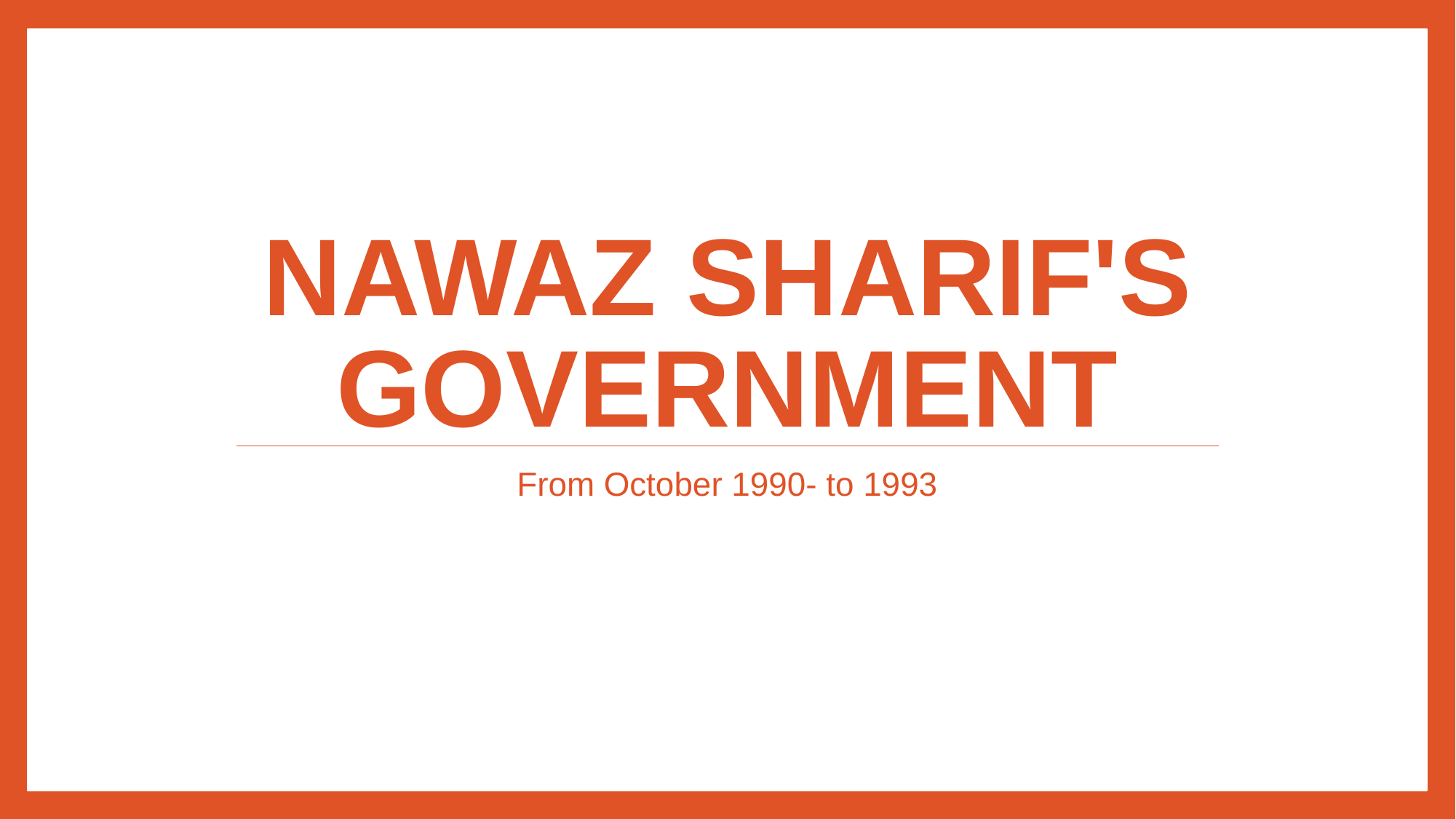

# Nawaz Sharif's government
From October 1990- to 1993